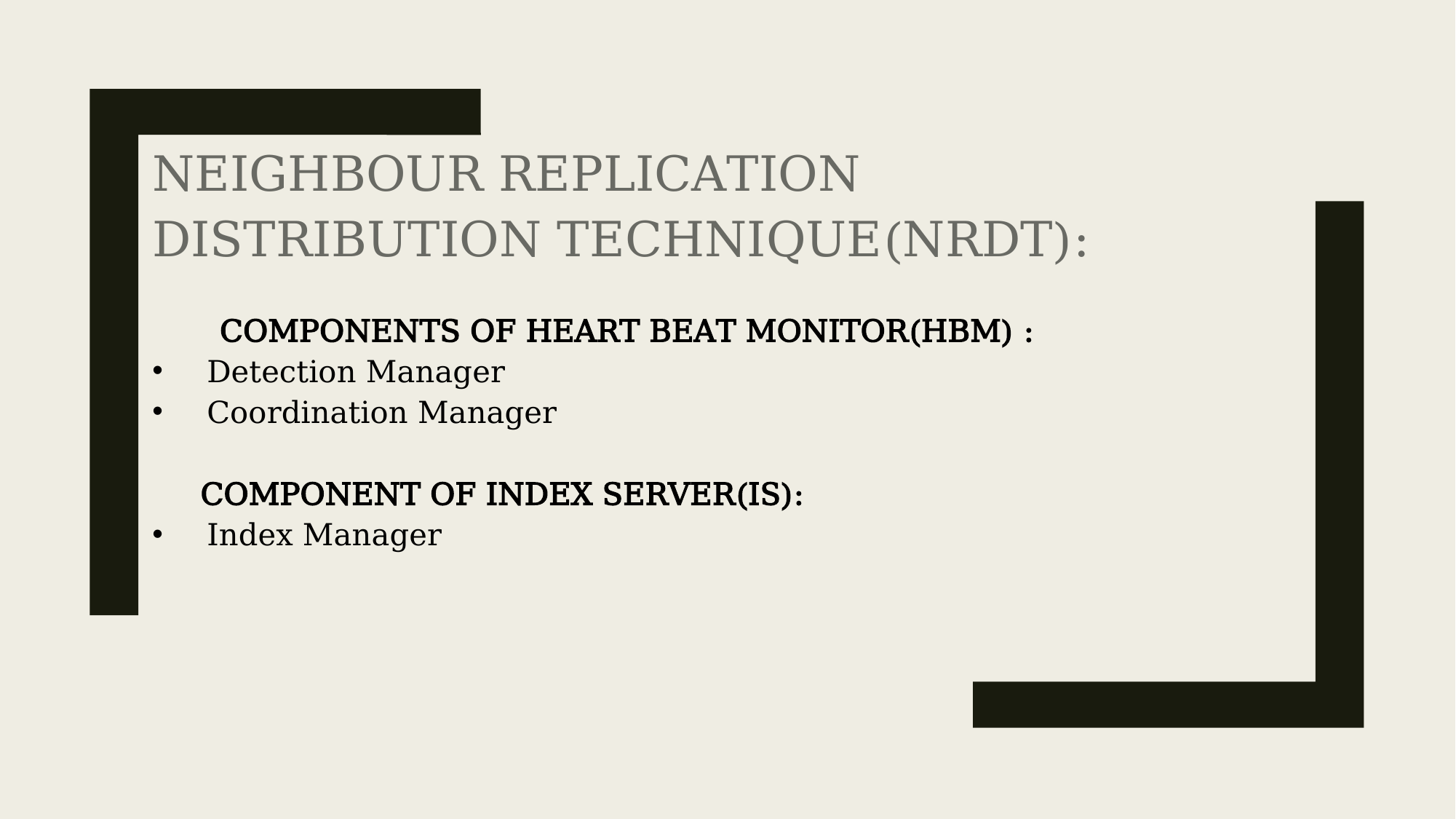

NEIGHBOUR REPLICATION DISTRIBUTION TECHNIQUE(NRDT):

       COMPONENTS OF HEART BEAT MONITOR(HBM) :
Detection Manager
Coordination Manager

     COMPONENT OF INDEX SERVER(IS):
Index Manager